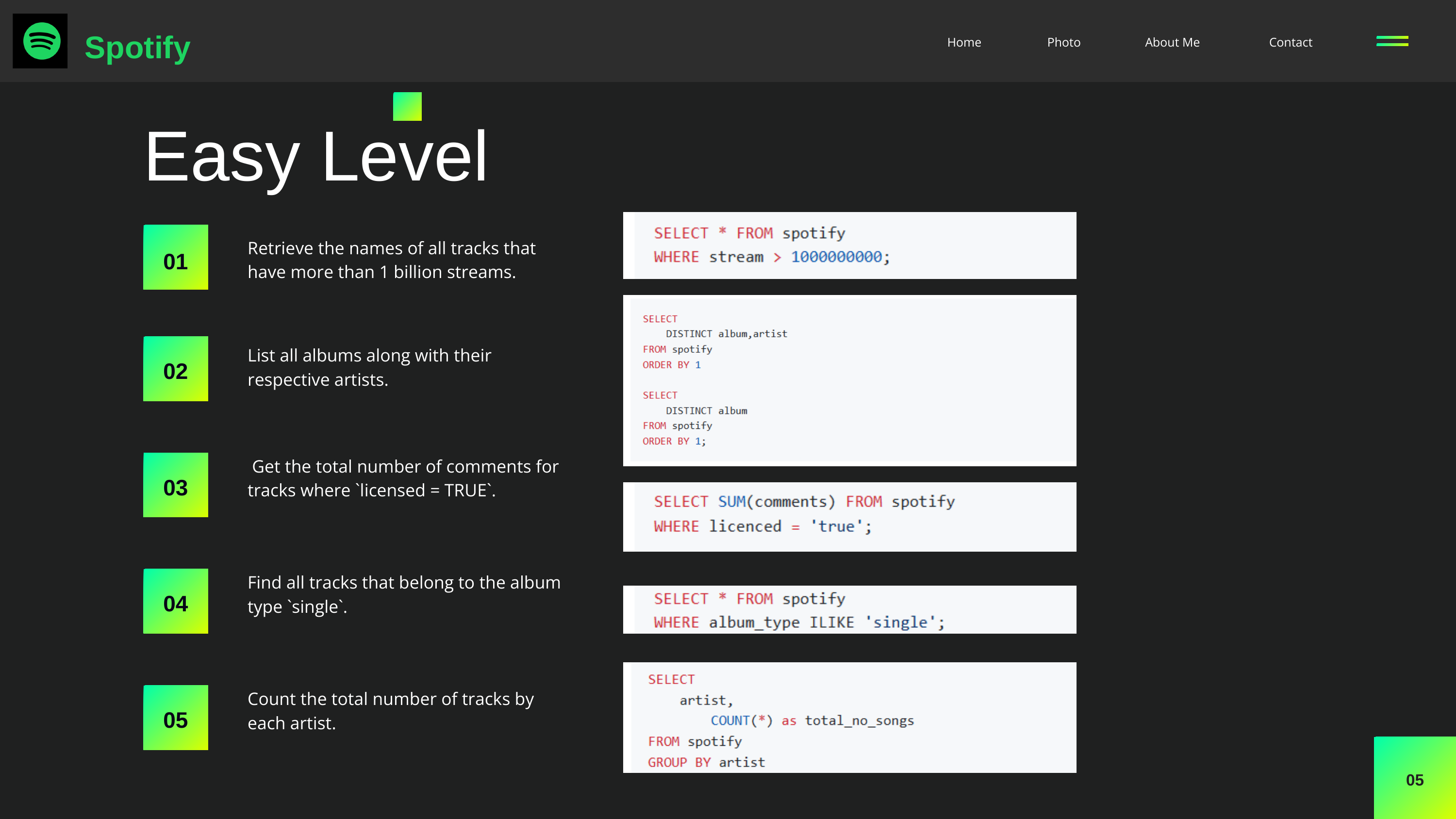

Spotify

Home
Photo
About Me
Contact

Easy Level

Retrieve the names of all tracks that have more than 1 billion streams.

01

List all albums along with their respective artists.

02
 Get the total number of comments for tracks where `licensed = TRUE`.

03

Find all tracks that belong to the album type `single`.

04

Count the total number of tracks by each artist.

05

05